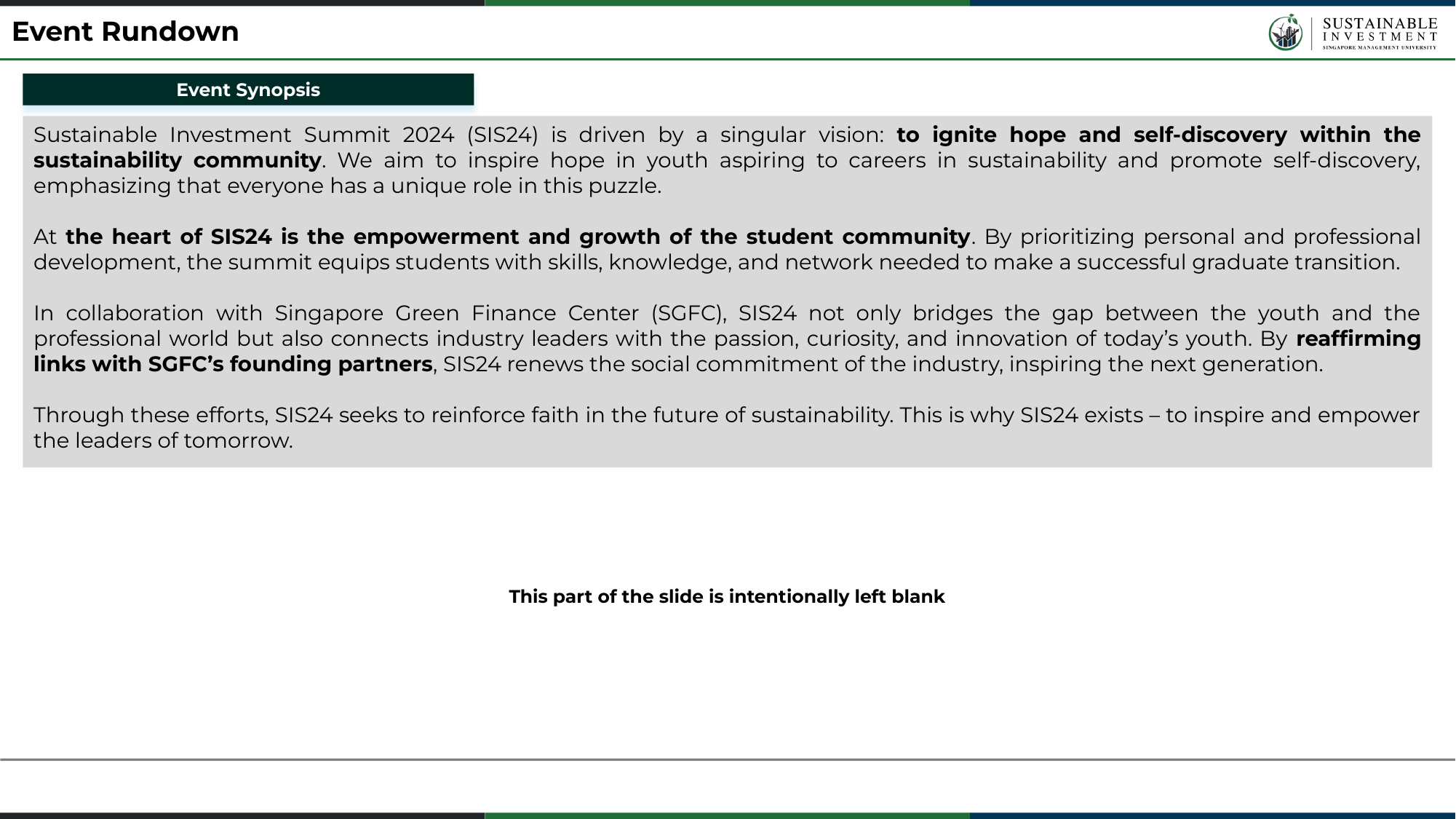

Event Rundown
Event Synopsis
Sustainable Investment Summit 2024 (SIS24) is driven by a singular vision: to ignite hope and self-discovery within the sustainability community. We aim to inspire hope in youth aspiring to careers in sustainability and promote self-discovery, emphasizing that everyone has a unique role in this puzzle.

At the heart of SIS24 is the empowerment and growth of the student community. By prioritizing personal and professional development, the summit equips students with skills, knowledge, and network needed to make a successful graduate transition.

In collaboration with Singapore Green Finance Center (SGFC), SIS24 not only bridges the gap between the youth and the professional world but also connects industry leaders with the passion, curiosity, and innovation of today’s youth. By reaffirming links with SGFC’s founding partners, SIS24 renews the social commitment of the industry, inspiring the next generation.

Through these efforts, SIS24 seeks to reinforce faith in the future of sustainability. This is why SIS24 exists – to inspire and empower the leaders of tomorrow.
This part of the slide is intentionally left blank